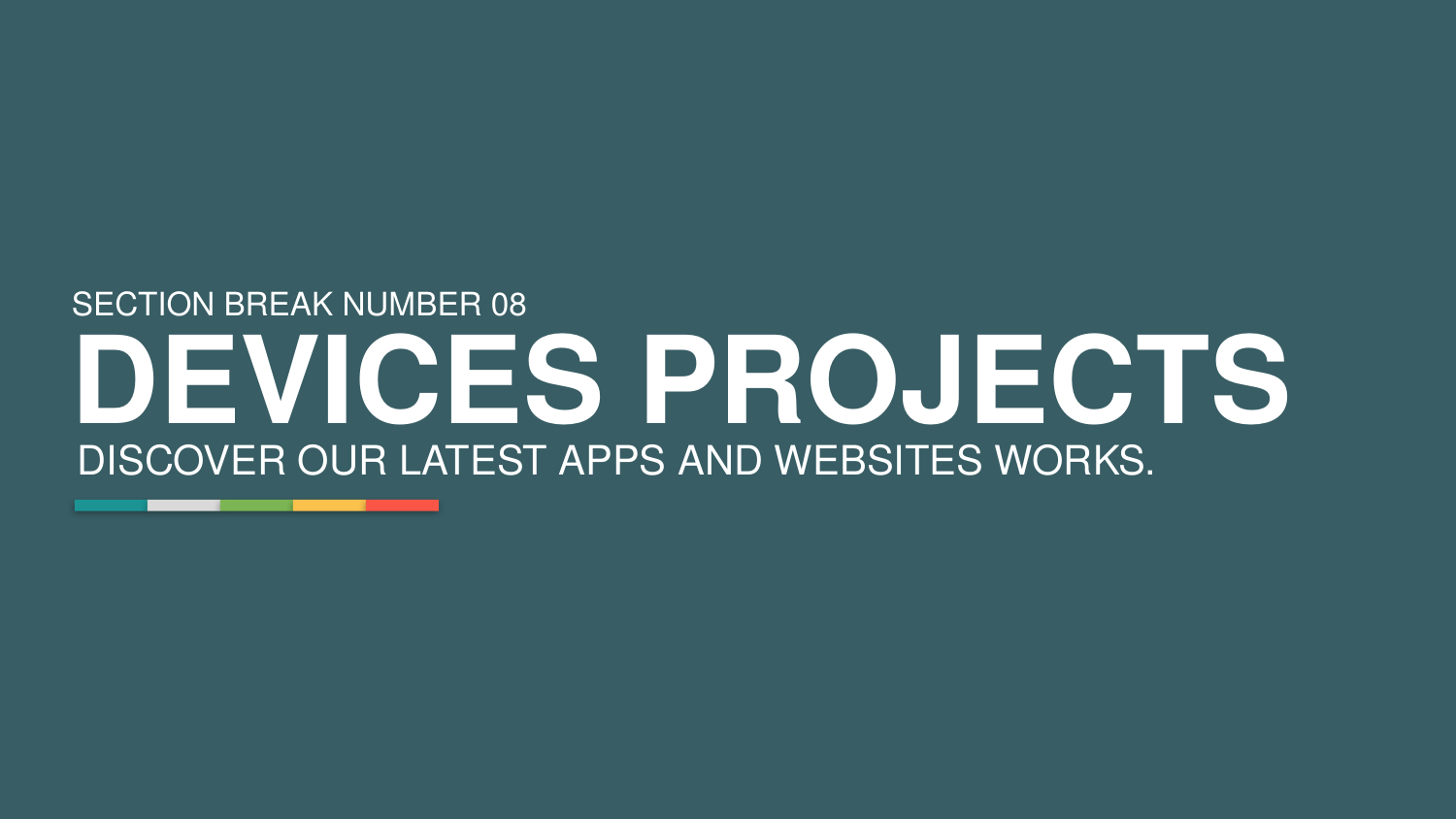

SECTION BREAK NUMBER 08
DEVICES PROJECTS
DISCOVER OUR LATEST APPS AND WEBSITES WORKS.